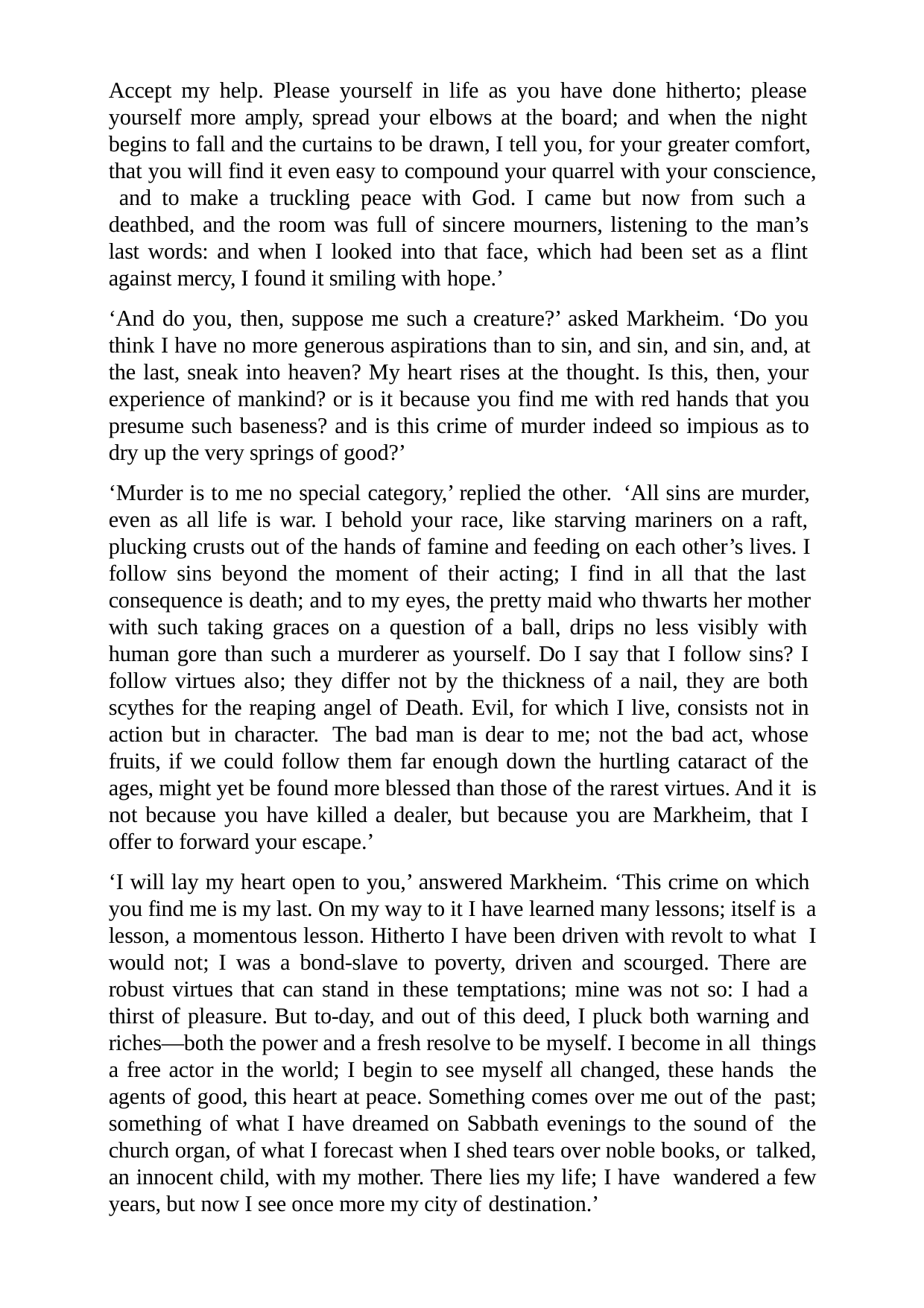

Accept my help. Please yourself in life as you have done hitherto; please  yourself more amply, spread your elbows at the board; and when the night  begins to fall and the curtains to be drawn, I tell you, for your greater comfort,  that you will find it even easy to compound your quarrel with your conscience,  and to make a truckling peace with God. I came but now from such a  deathbed, and the room was full of sincere mourners, listening to the man’s  last words: and when I looked into that face, which had been set as a flint  against mercy, I found it smiling with hope.’
‘And do you, then, suppose me such a creature?’ asked Markheim. ‘Do you  think I have no more generous aspirations than to sin, and sin, and sin, and, at  the last, sneak into heaven? My heart rises at the thought. Is this, then, your  experience of mankind? or is it because you find me with red hands that you  presume such baseness? and is this crime of murder indeed so impious as to  dry up the very springs of good?’
‘Murder is to me no special category,’ replied the other. ‘All sins are murder,  even as all life is war. I behold your race, like starving mariners on a raft,  plucking crusts out of the hands of famine and feeding on each other’s lives. I  follow sins beyond the moment of their acting; I find in all that the last  consequence is death; and to my eyes, the pretty maid who thwarts her mother  with such taking graces on a question of a ball, drips no less visibly with  human gore than such a murderer as yourself. Do I say that I follow sins? I  follow virtues also; they differ not by the thickness of a nail, they are both  scythes for the reaping angel of Death. Evil, for which I live, consists not in  action but in character. The bad man is dear to me; not the bad act, whose  fruits, if we could follow them far enough down the hurtling cataract of the  ages, might yet be found more blessed than those of the rarest virtues. And it  is not because you have killed a dealer, but because you are Markheim, that I  offer to forward your escape.’
‘I will lay my heart open to you,’ answered Markheim. ‘This crime on which  you find me is my last. On my way to it I have learned many lessons; itself is  a lesson, a momentous lesson. Hitherto I have been driven with revolt to what  I would not; I was a bond-slave to poverty, driven and scourged. There are  robust virtues that can stand in these temptations; mine was not so: I had a  thirst of pleasure. But to-day, and out of this deed, I pluck both warning and  riches—both the power and a fresh resolve to be myself. I become in all  things a free actor in the world; I begin to see myself all changed, these hands  the agents of good, this heart at peace. Something comes over me out of the  past; something of what I have dreamed on Sabbath evenings to the sound of  the church organ, of what I forecast when I shed tears over noble books, or  talked, an innocent child, with my mother. There lies my life; I have  wandered a few years, but now I see once more my city of destination.’